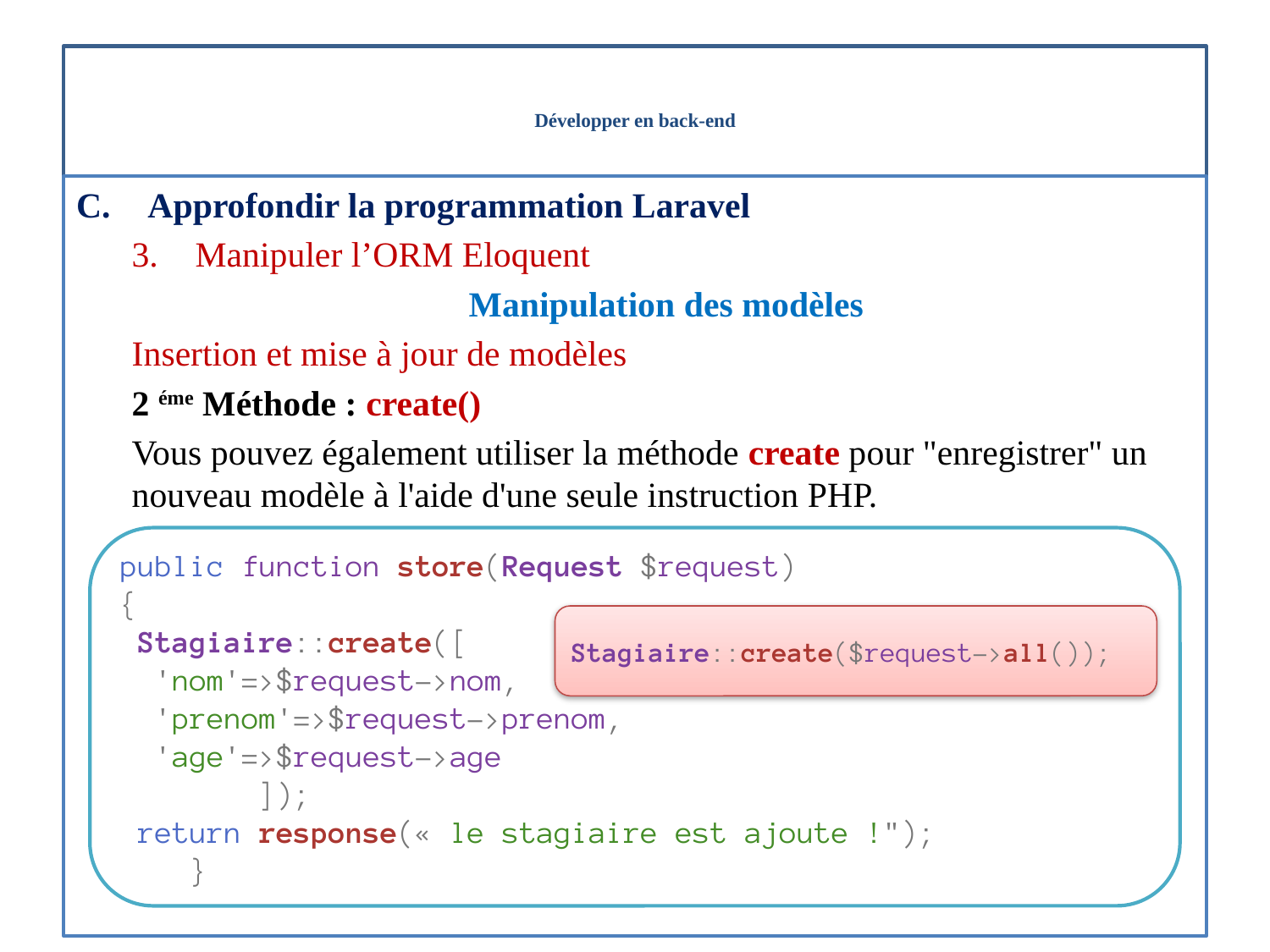

# Développer en back-end
Approfondir la programmation Laravel
Manipuler l’ORM Eloquent
Manipulation des modèles
Insertion et mise à jour de modèles
2 éme Méthode : create()
Vous pouvez également utiliser la méthode create pour "enregistrer" un nouveau modèle à l'aide d'une seule instruction PHP.

public function store(Request $request)
{
 Stagiaire::create([
  'nom'=>$request->nom,
  'prenom'=>$request->prenom,
  'age'=>$request->age
        ]);
 return response(« le stagiaire est ajoute !");
    }
Stagiaire::create($request->all());